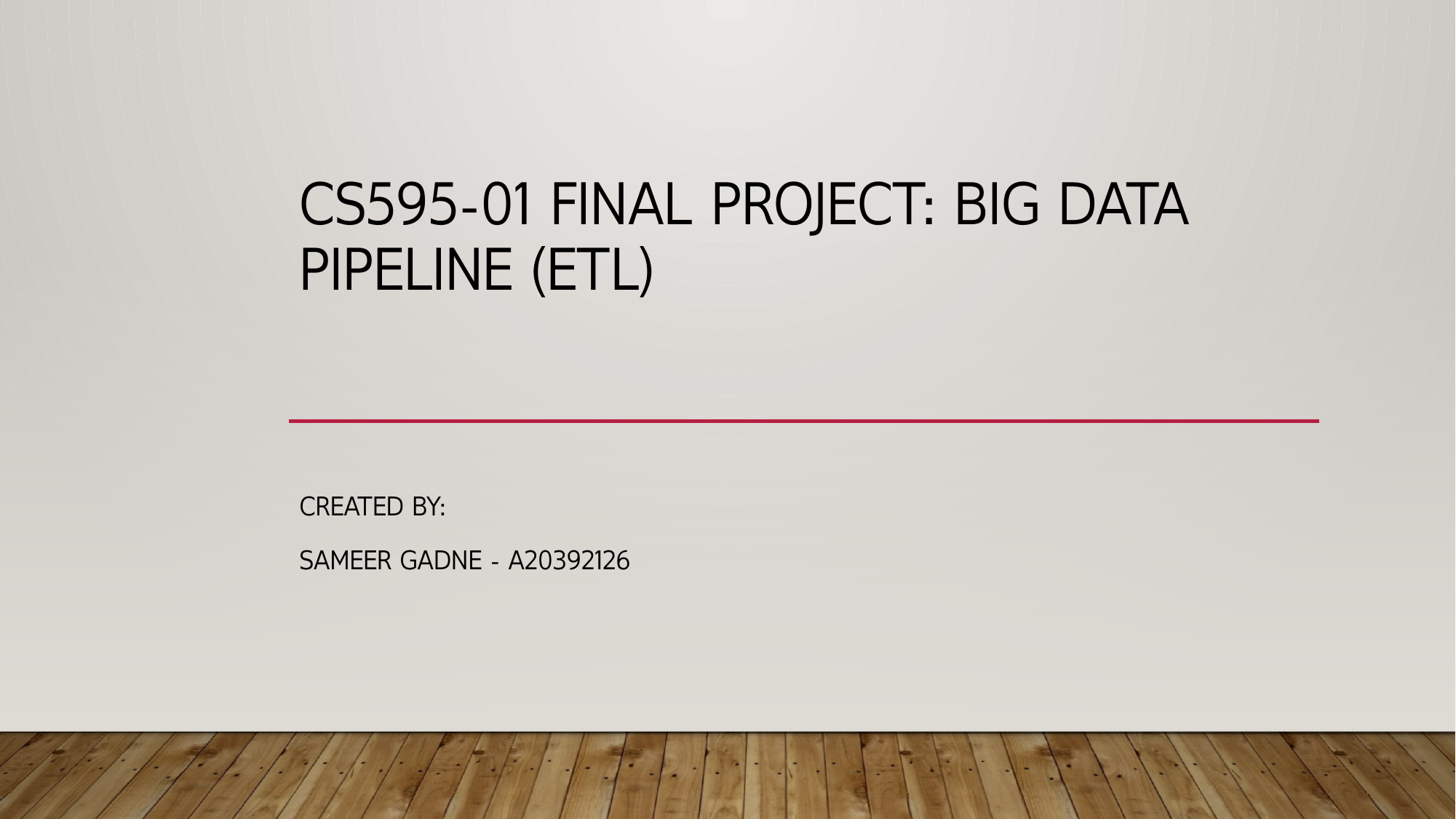

# CS595-01 Final Project: Big data pipeline (ETL)
Created by:
Sameer Gadne - A20392126